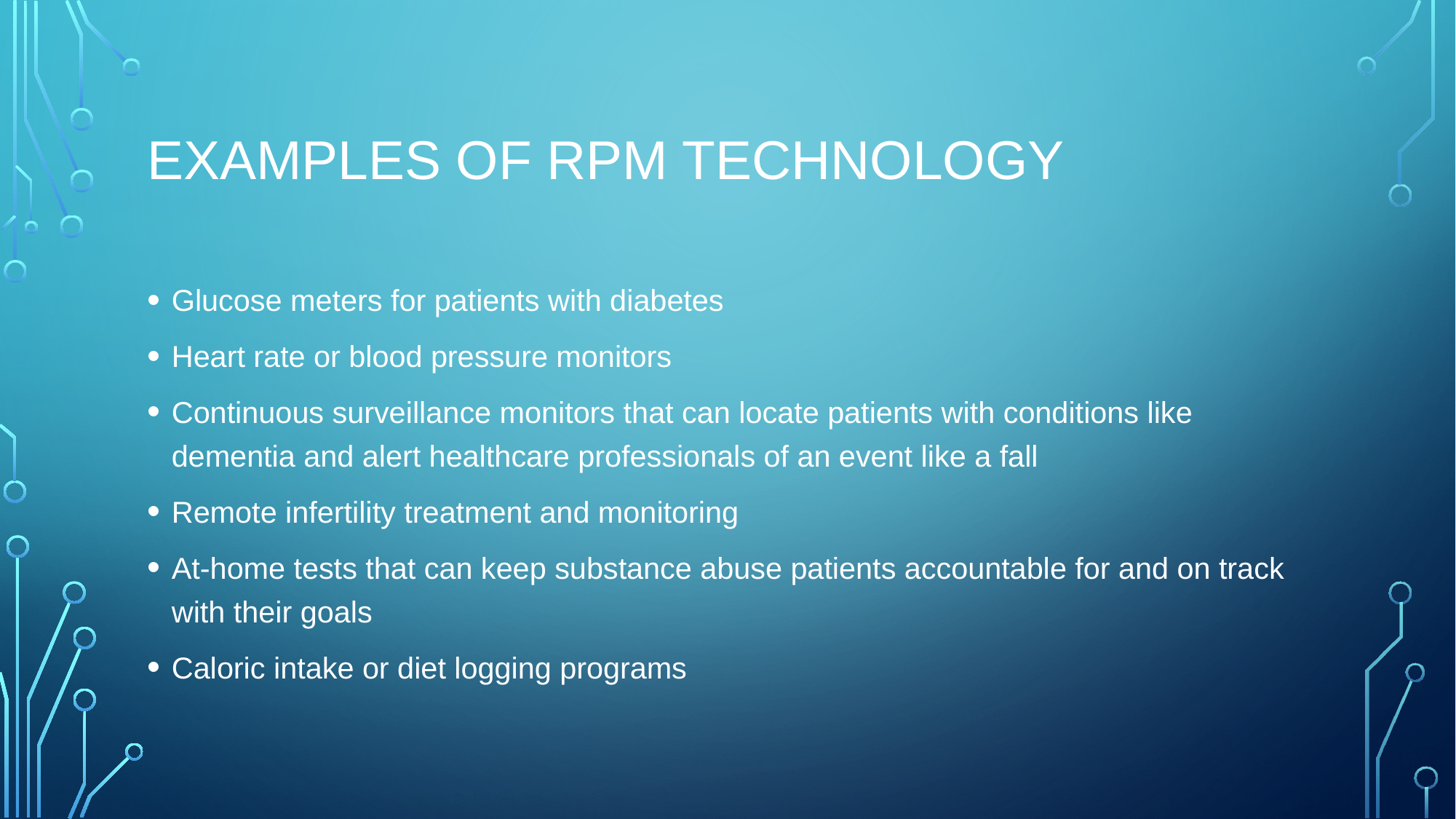

# Examples of RPM Technology
Glucose meters for patients with diabetes
Heart rate or blood pressure monitors
Continuous surveillance monitors that can locate patients with conditions like dementia and alert healthcare professionals of an event like a fall
Remote infertility treatment and monitoring
At-home tests that can keep substance abuse patients accountable for and on track with their goals
Caloric intake or diet logging programs